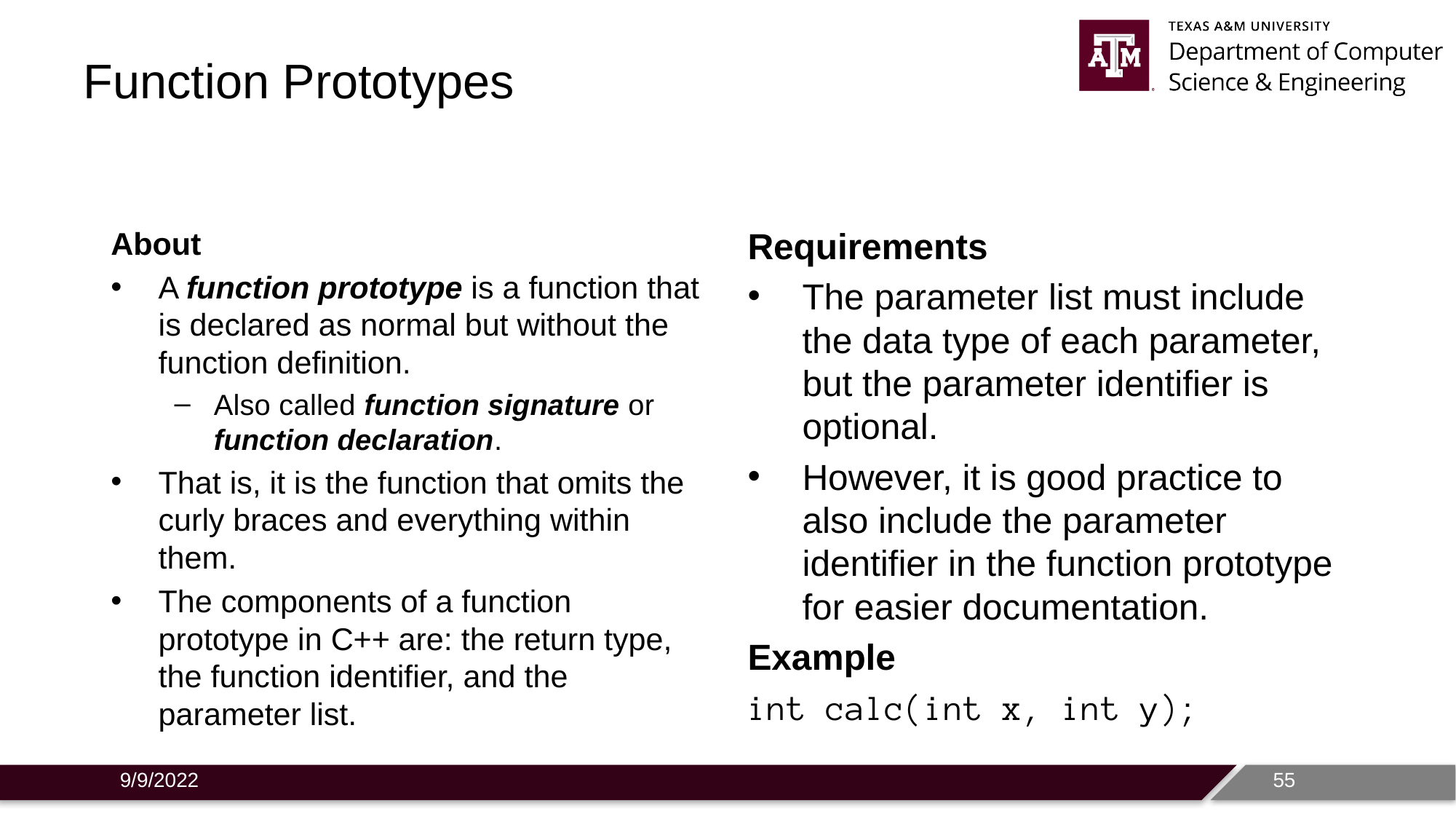

# Function Prototypes
About
A function prototype is a function that is declared as normal but without the function definition.
Also called function signature or function declaration.
That is, it is the function that omits the curly braces and everything within them.
The components of a function prototype in C++ are: the return type, the function identifier, and the parameter list.
Requirements
The parameter list must include the data type of each parameter, but the parameter identifier is optional.
However, it is good practice to also include the parameter identifier in the function prototype for easier documentation.
Example
int calc(int x, int y);